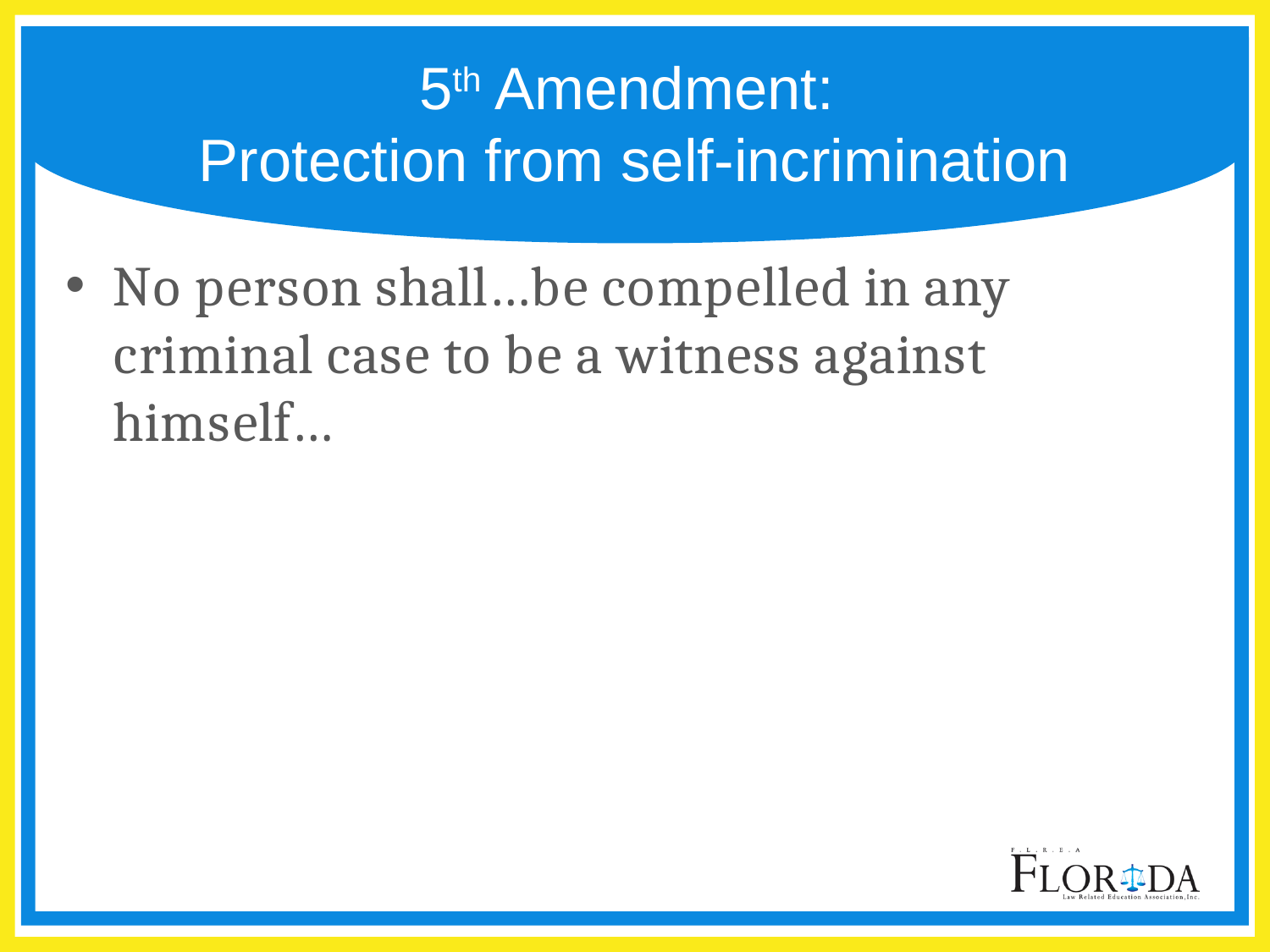

# 5th Amendment: Protection from self-incrimination
No person shall…be compelled in any criminal case to be a witness against himself…